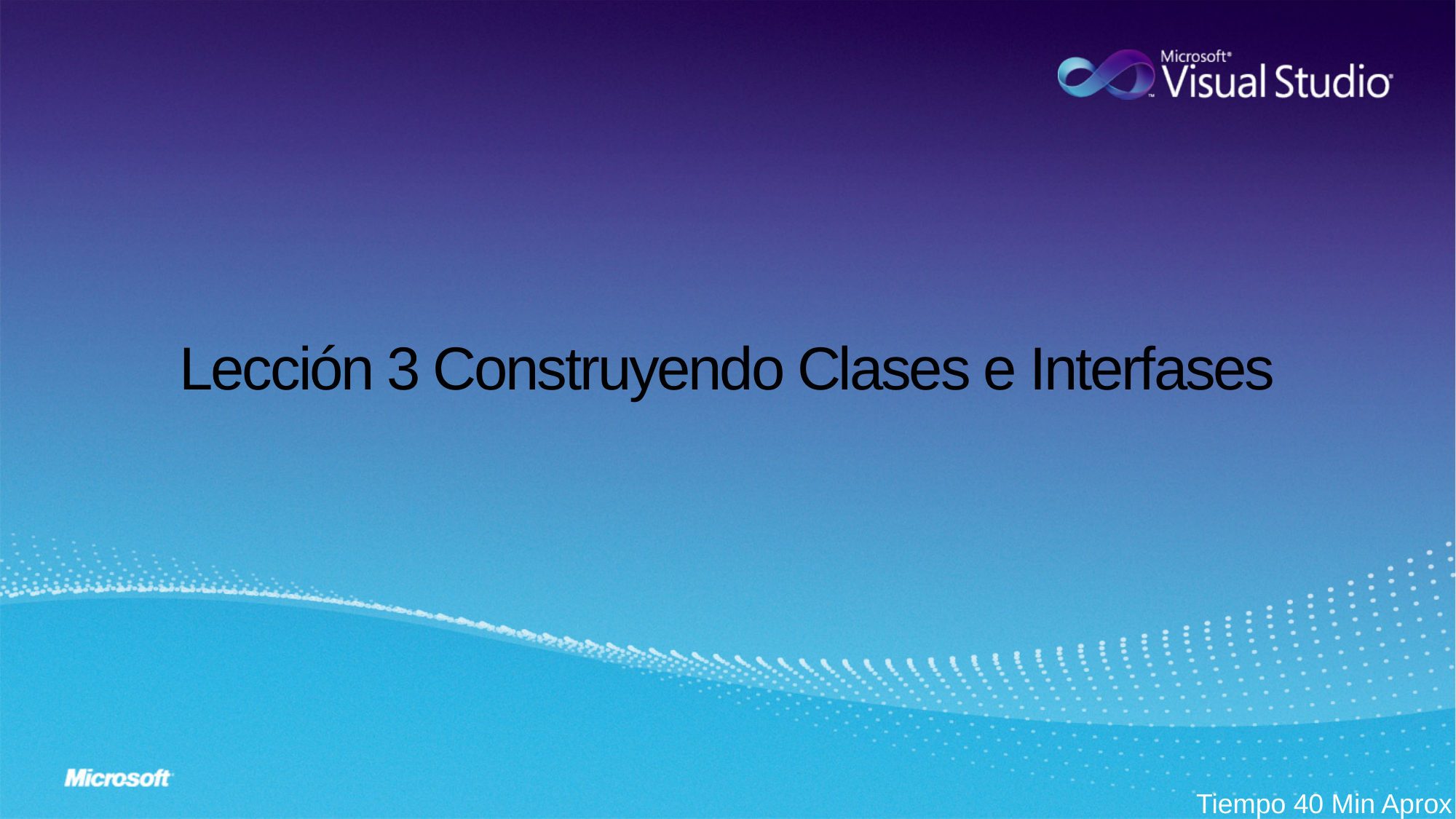

# Lección 3 Construyendo Clases e Interfases
Tiempo 40 Min Aprox